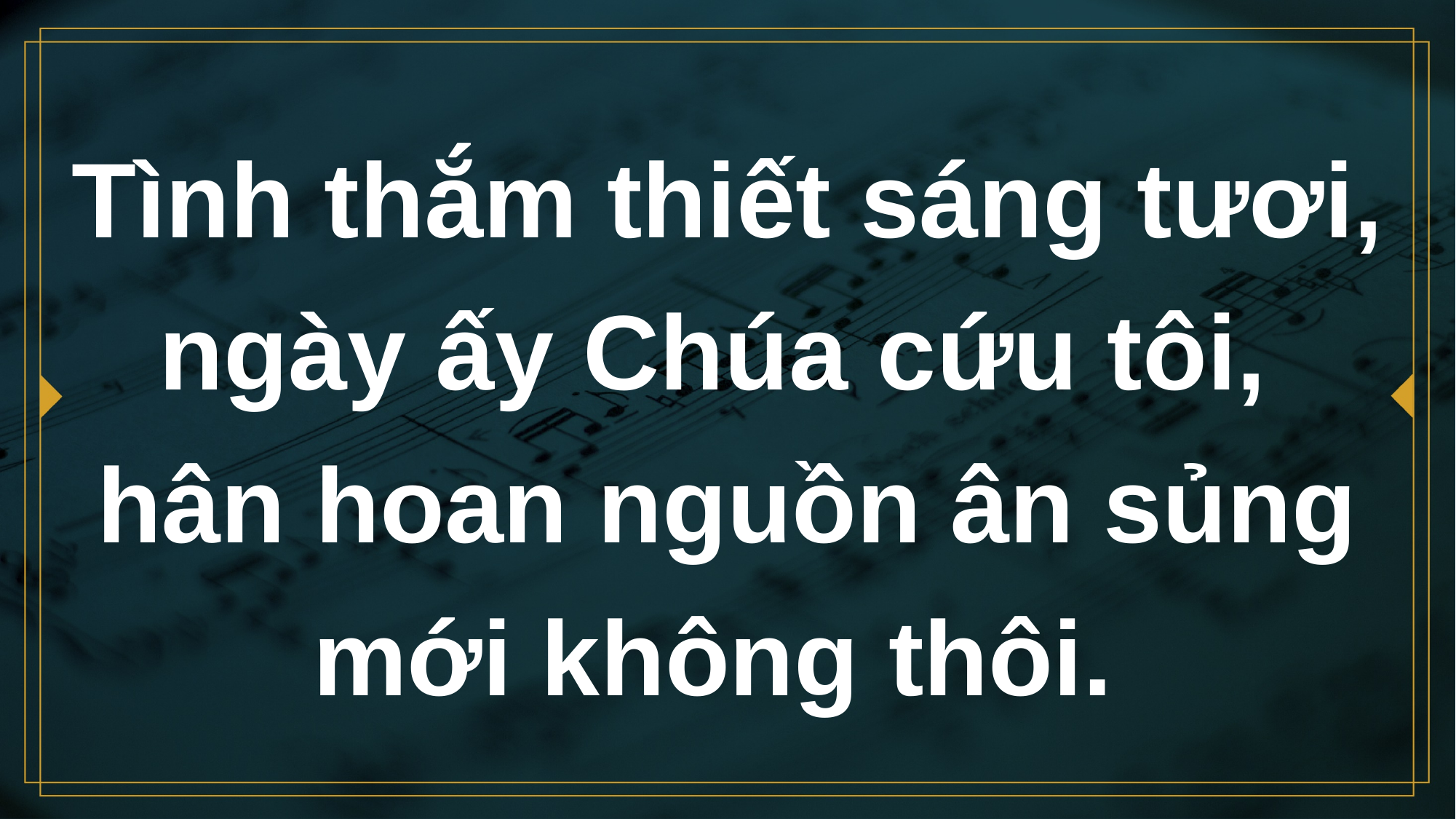

# Tình thắm thiết sáng tươi, ngày ấy Chúa cứu tôi, hân hoan nguồn ân sủng mới không thôi.